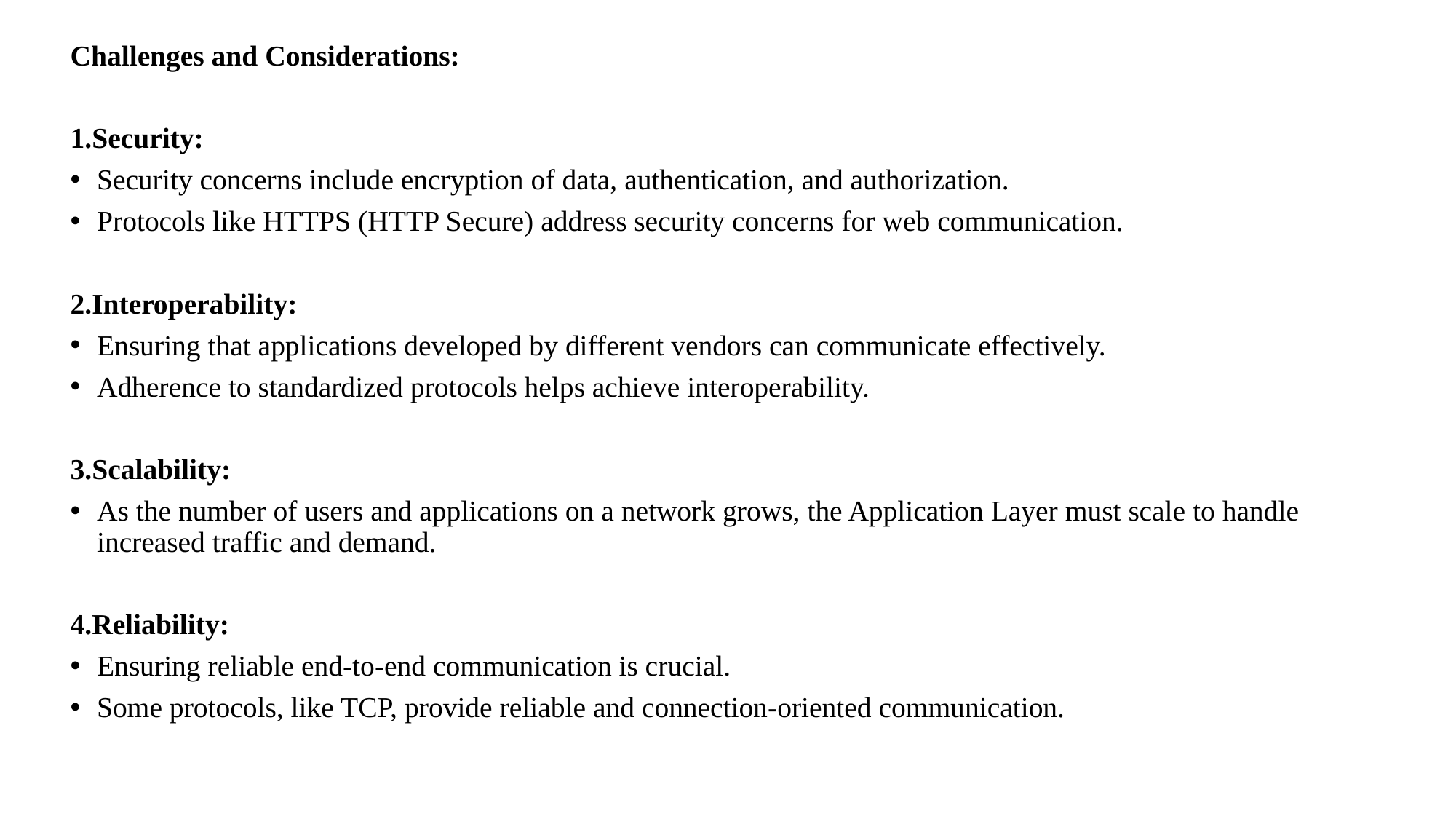

Challenges and Considerations:

1.Security:
Security concerns include encryption of data, authentication, and authorization.
Protocols like HTTPS (HTTP Secure) address security concerns for web communication.

2.Interoperability:
Ensuring that applications developed by different vendors can communicate effectively.
Adherence to standardized protocols helps achieve interoperability.

3.Scalability:
As the number of users and applications on a network grows, the Application Layer must scale to handle increased traffic and demand.

4.Reliability:
Ensuring reliable end-to-end communication is crucial.
Some protocols, like TCP, provide reliable and connection-oriented communication.